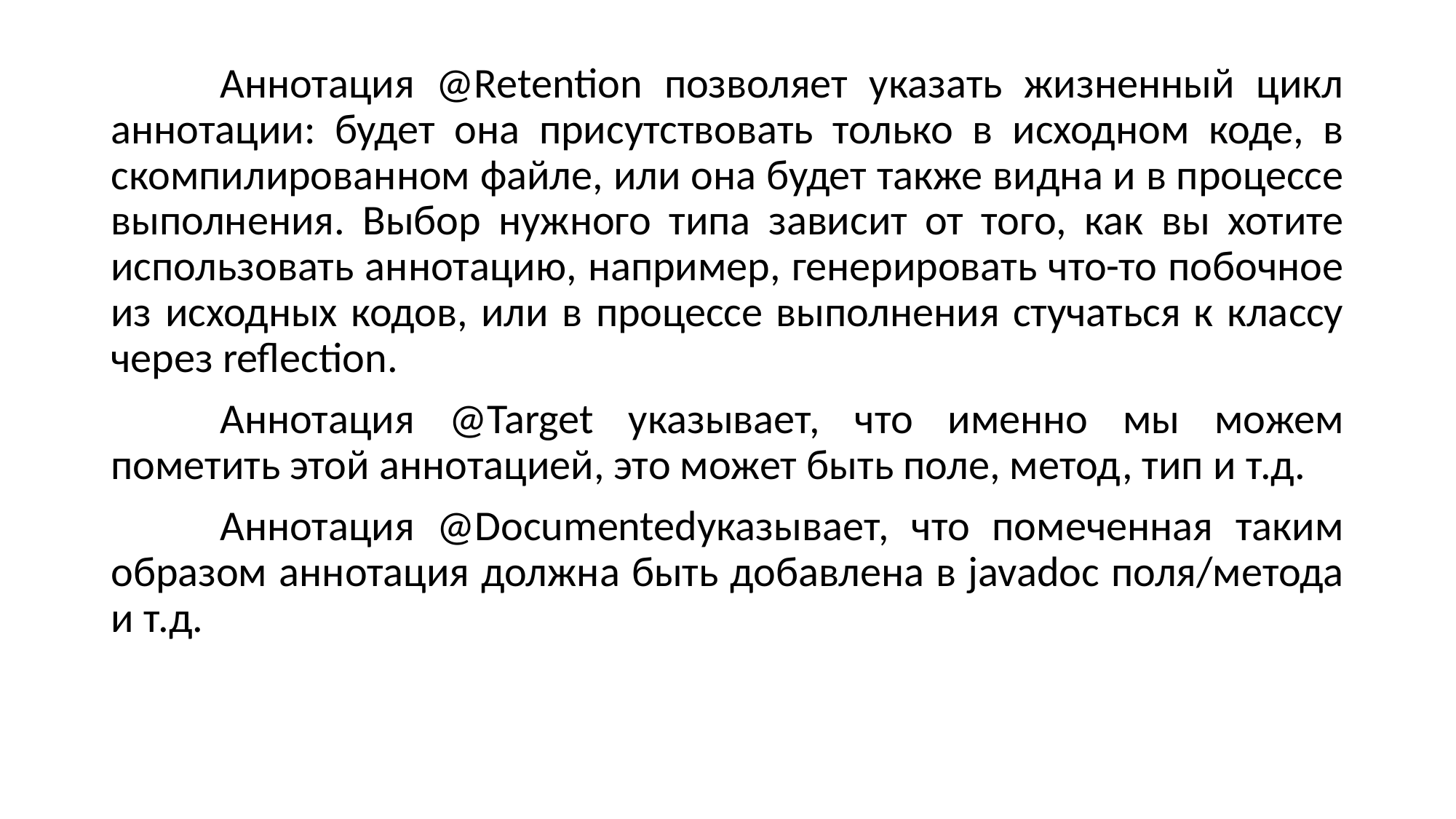

Аннотация @Retention позволяет указать жизненный цикл аннотации: будет она присутствовать только в исходном коде, в скомпилированном файле, или она будет также видна и в процессе выполнения. Выбор нужного типа зависит от того, как вы хотите использовать аннотацию, например, генерировать что-то побочное из исходных кодов, или в процессе выполнения стучаться к классу через reflection.
	Аннотация @Target указывает, что именно мы можем пометить этой аннотацией, это может быть поле, метод, тип и т.д.
	Аннотация @Documentedуказывает, что помеченная таким образом аннотация должна быть добавлена в javadoc поля/метода и т.д.